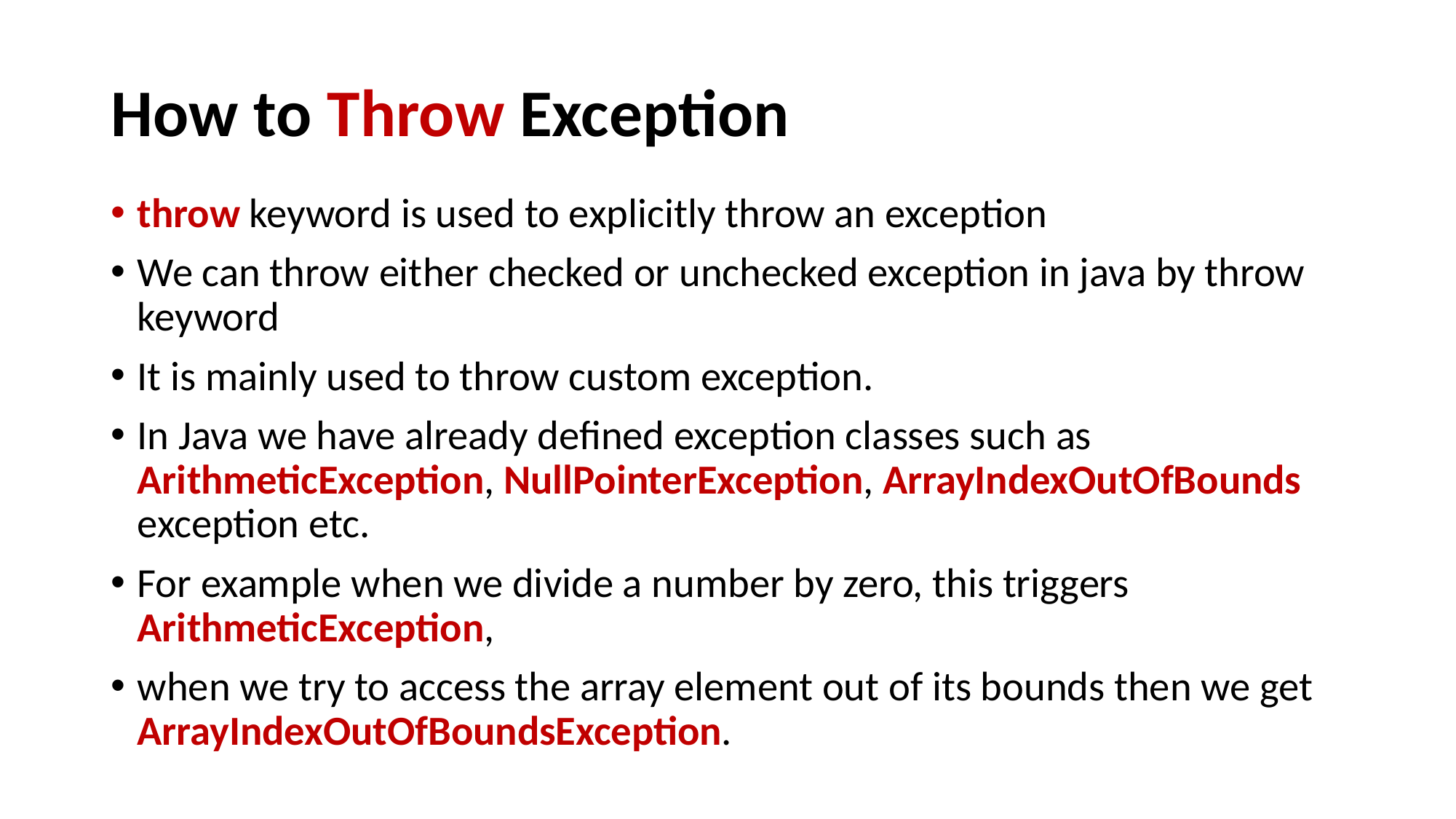

# How to Throw Exception
throw keyword is used to explicitly throw an exception
We can throw either checked or unchecked exception in java by throw keyword
It is mainly used to throw custom exception.
In Java we have already defined exception classes such as ArithmeticException, NullPointerException, ArrayIndexOutOfBounds exception etc.
For example when we divide a number by zero, this triggers ArithmeticException,
when we try to access the array element out of its bounds then we get ArrayIndexOutOfBoundsException.